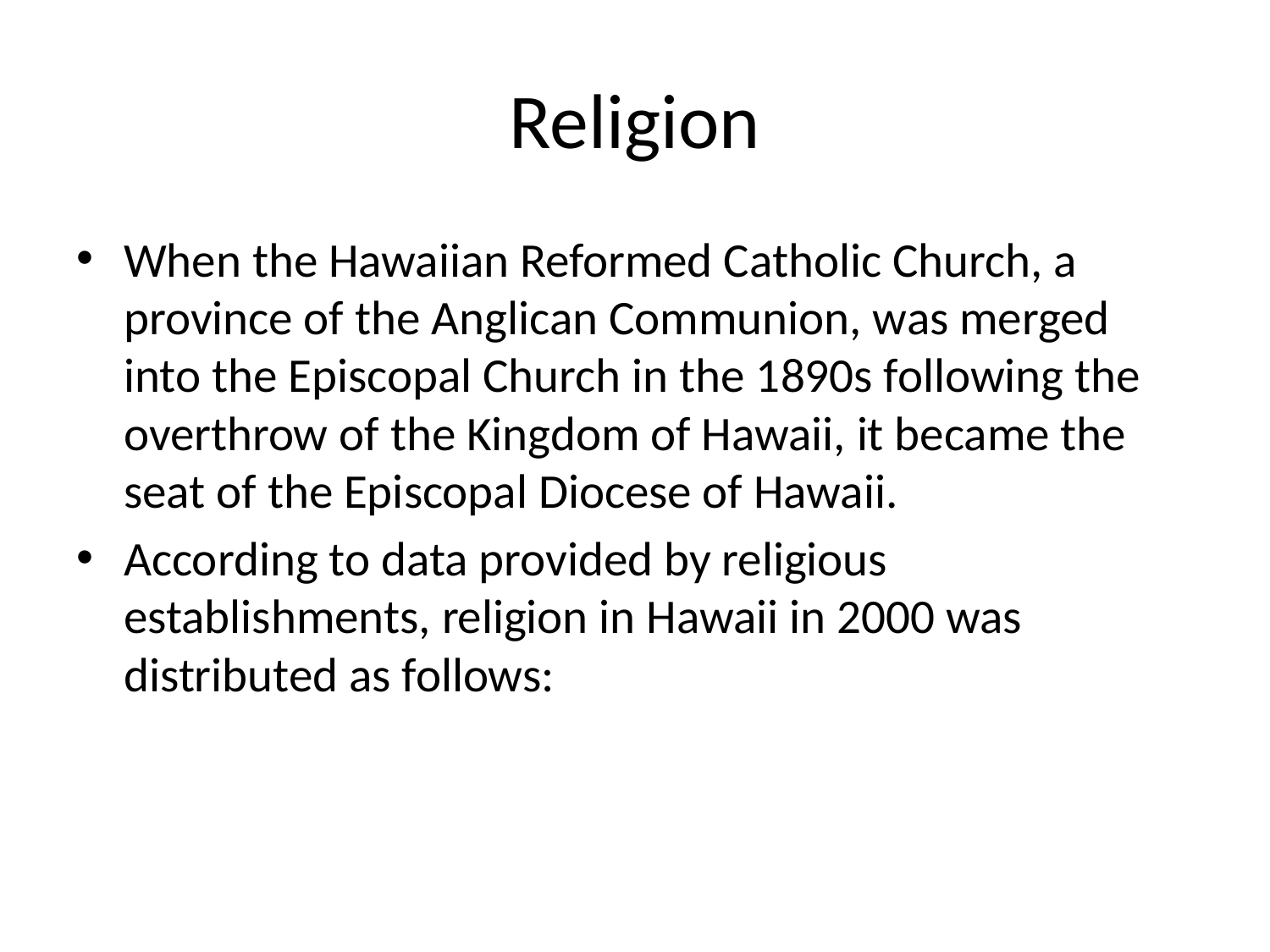

# Religion
When the Hawaiian Reformed Catholic Church, a province of the Anglican Communion, was merged into the Episcopal Church in the 1890s following the overthrow of the Kingdom of Hawaii, it became the seat of the Episcopal Diocese of Hawaii.
According to data provided by religious establishments, religion in Hawaii in 2000 was distributed as follows: